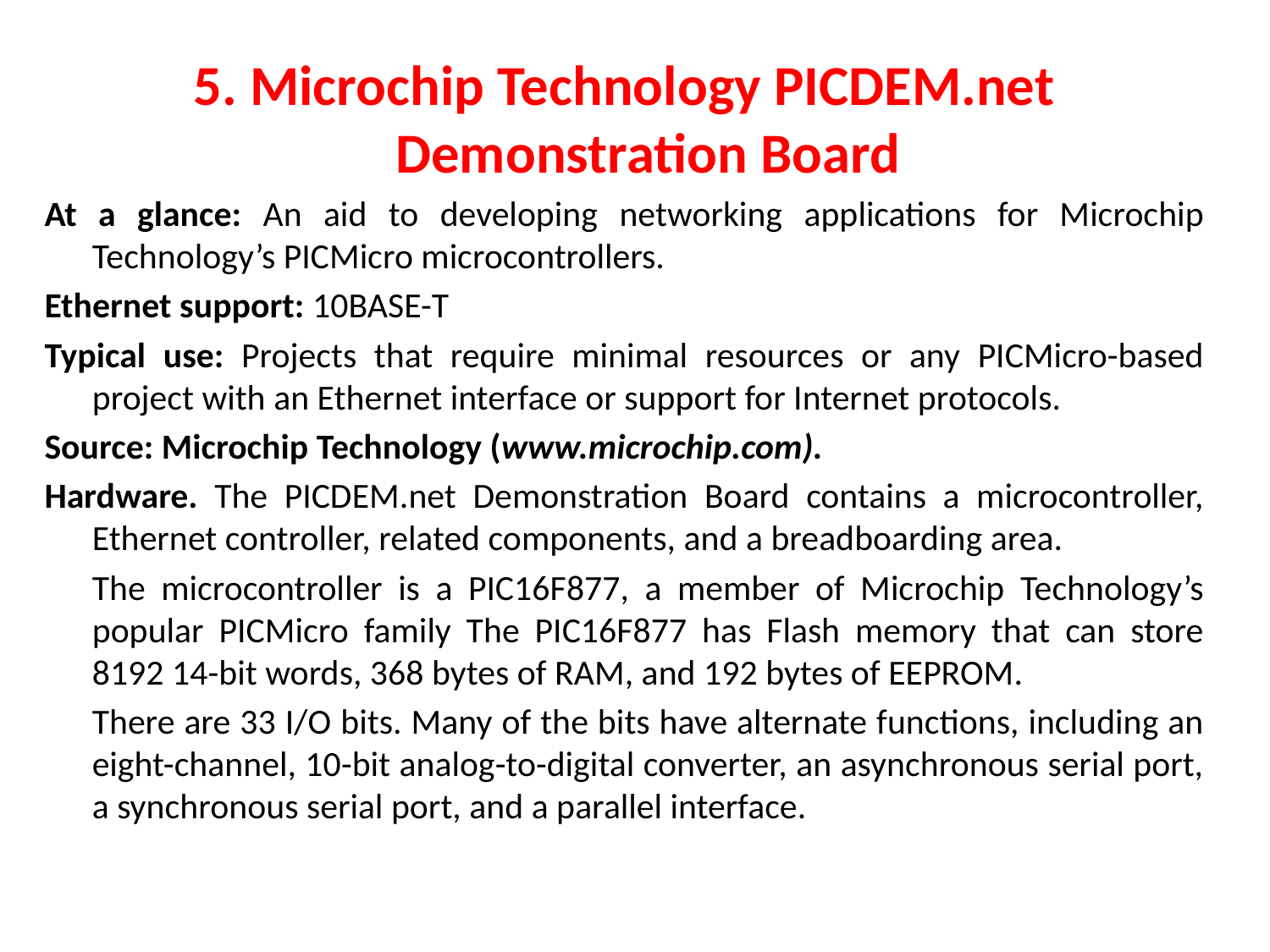

5. Microchip Technology PICDEM.net Demonstration Board
At a glance: An aid to developing networking applications for Microchip Technology’s PICMicro microcontrollers.
Ethernet support: 10BASE-T
Typical use: Projects that require minimal resources or any PICMicro-based project with an Ethernet interface or support for Internet protocols.
Source: Microchip Technology (www.microchip.com).
Hardware. The PICDEM.net Demonstration Board contains a microcontroller, Ethernet controller, related components, and a breadboarding area.
	The microcontroller is a PIC16F877, a member of Microchip Technology’s popular PICMicro family The PIC16F877 has Flash memory that can store 8192 14-bit words, 368 bytes of RAM, and 192 bytes of EEPROM.
	There are 33 I/O bits. Many of the bits have alternate functions, including an eight-channel, 10-bit analog-to-digital converter, an asynchronous serial port, a synchronous serial port, and a parallel interface.